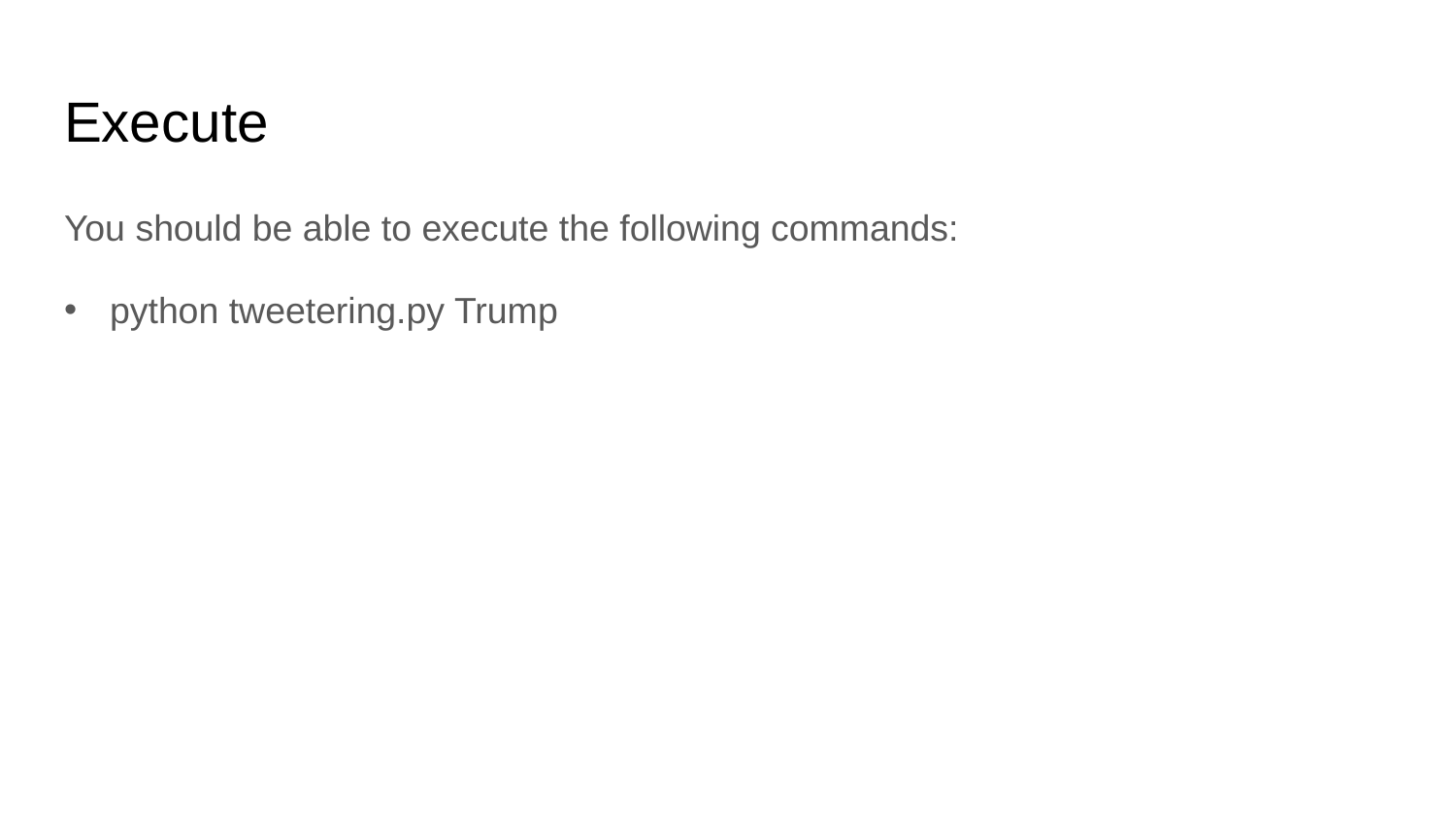

# Execute
You should be able to execute the following commands:
python tweetering.py Trump